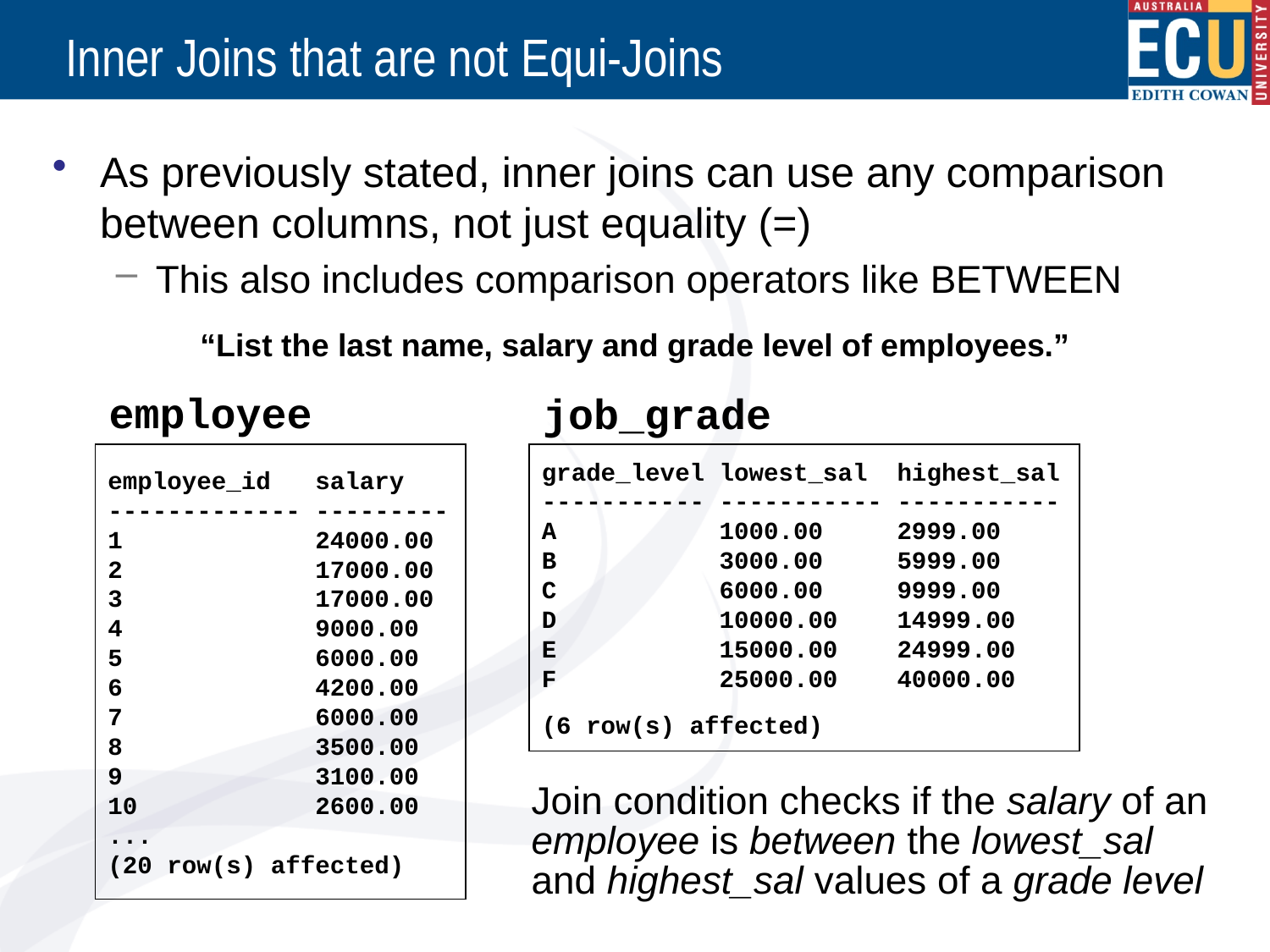

# Inner Joins that are not Equi-Joins
As previously stated, inner joins can use any comparison between columns, not just equality (=)
This also includes comparison operators like BETWEEN

“List the last name, salary and grade level of employees.”
employee
job_grade
employee_id   salary
------------- ---------
1             24000.00
2             17000.00
3             17000.00
4             9000.00
5             6000.00
6             4200.00
7             6000.00
8             3500.00
9             3100.00
10            2600.00
...
(20 row(s) affected)
grade_level lowest_sal  highest_sal
----------- ----------- -----------
A           1000.00     2999.00
B           3000.00     5999.00
C           6000.00     9999.00
D           10000.00    14999.00
E           15000.00    24999.00
F           25000.00    40000.00

(6 row(s) affected)
Join condition checks if the salary of an employee is between the lowest_sal and highest_sal values of a grade level